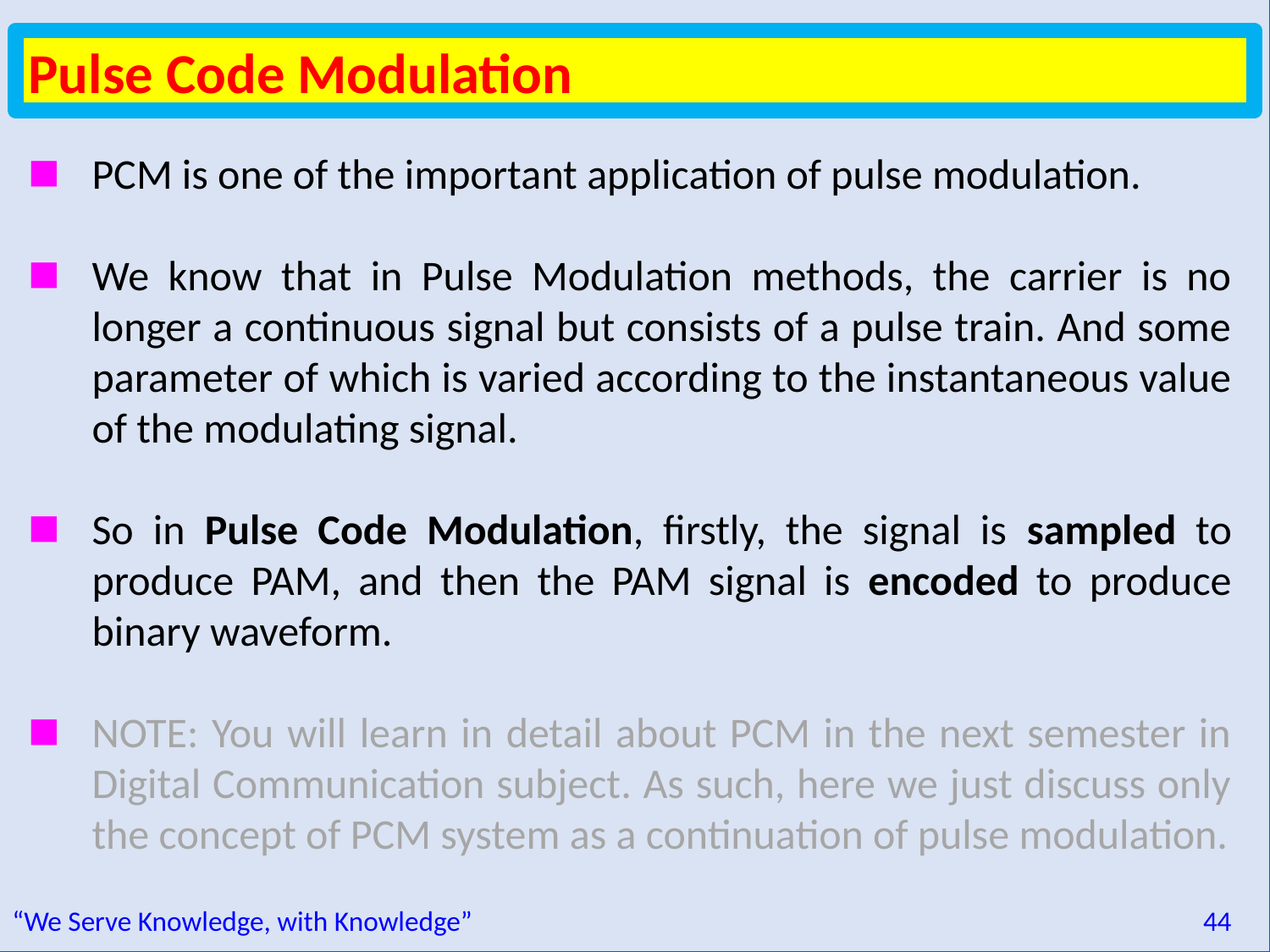

Pulse Code Modulation
PCM is one of the important application of pulse modulation.

We know that in Pulse Modulation methods, the carrier is no longer a continuous signal but consists of a pulse train. And some parameter of which is varied according to the instantaneous value of the modulating signal.

So in Pulse Code Modulation, firstly, the signal is sampled to produce PAM, and then the PAM signal is encoded to produce binary waveform.

NOTE: You will learn in detail about PCM in the next semester in Digital Communication subject. As such, here we just discuss only the concept of PCM system as a continuation of pulse modulation.